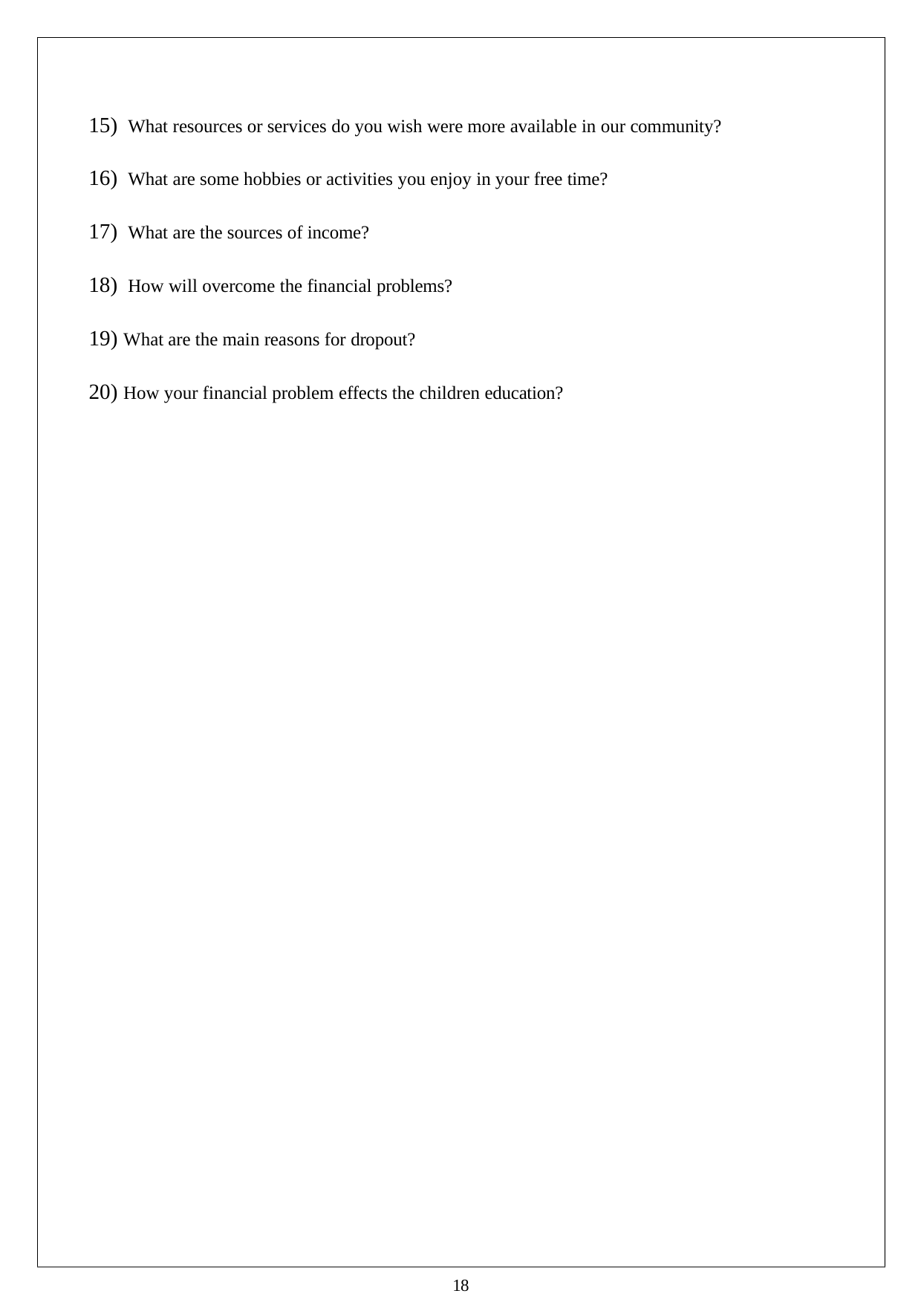

What resources or services do you wish were more available in our community?

What are some hobbies or activities you enjoy in your free time?

What are the sources of income?

How will overcome the financial problems?

What are the main reasons for dropout?

How your financial problem effects the children education?
18